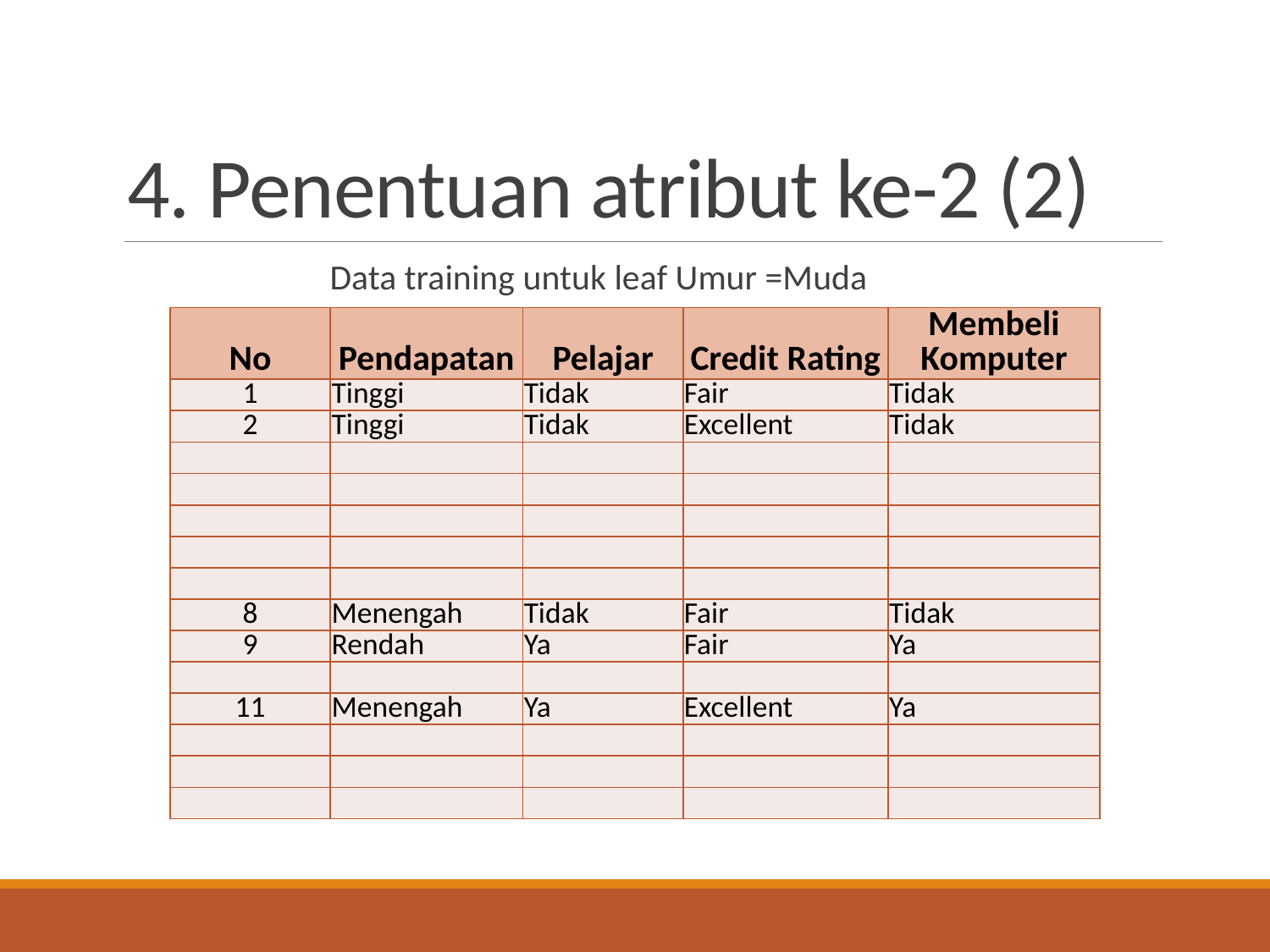

# 4. Penentuan atribut ke-2 (2)
Data training untuk leaf Umur =Muda
| No | Pendapatan | Pelajar | Credit Rating | Membeli Komputer |
| --- | --- | --- | --- | --- |
| 1 | Tinggi | Tidak | Fair | Tidak |
| 2 | Tinggi | Tidak | Excellent | Tidak |
|  |  |  |  |  |
|  |  |  |  |  |
|  |  |  |  |  |
|  |  |  |  |  |
|  |  |  |  |  |
| 8 | Menengah | Tidak | Fair | Tidak |
| 9 | Rendah | Ya | Fair | Ya |
|  |  |  |  |  |
| 11 | Menengah | Ya | Excellent | Ya |
|  |  |  |  |  |
|  |  |  |  |  |
|  |  |  |  |  |